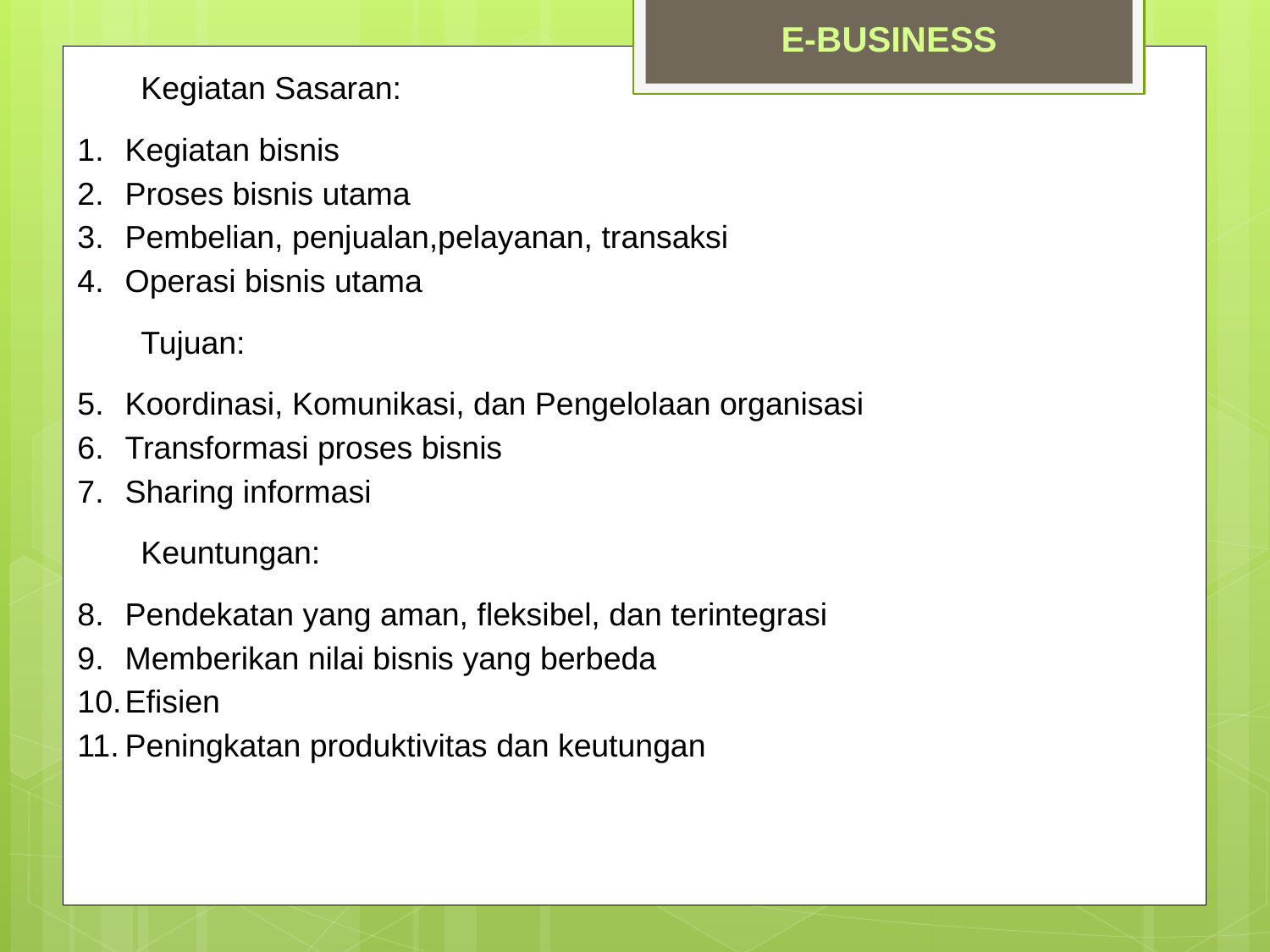

E-BUSINESS
Kegiatan Sasaran:
Kegiatan bisnis
Proses bisnis utama
Pembelian, penjualan,pelayanan, transaksi
Operasi bisnis utama
Tujuan:
Koordinasi, Komunikasi, dan Pengelolaan organisasi
Transformasi proses bisnis
Sharing informasi
Keuntungan:
Pendekatan yang aman, fleksibel, dan terintegrasi
Memberikan nilai bisnis yang berbeda
Efisien
Peningkatan produktivitas dan keutungan